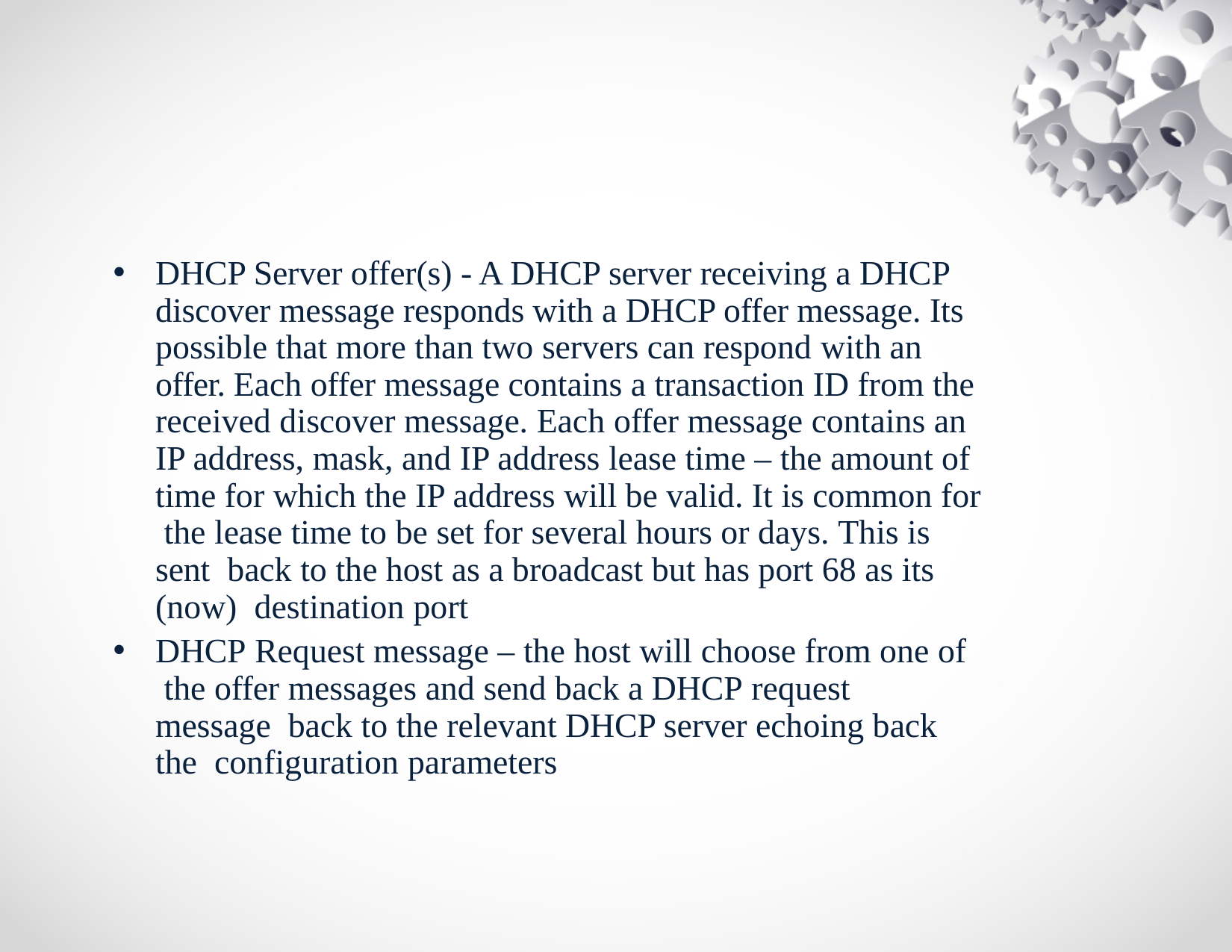

DHCP Server offer(s) - A DHCP server receiving a DHCP  discover message responds with a DHCP offer message. Its  possible that more than two servers can respond with an  offer. Each offer message contains a transaction ID from the  received discover message. Each offer message contains an  IP address, mask, and IP address lease time – the amount of  time for which the IP address will be valid. It is common for  the lease time to be set for several hours or days. This is sent  back to the host as a broadcast but has port 68 as its (now)  destination port
DHCP Request message – the host will choose from one of  the offer messages and send back a DHCP request message  back to the relevant DHCP server echoing back the  configuration parameters